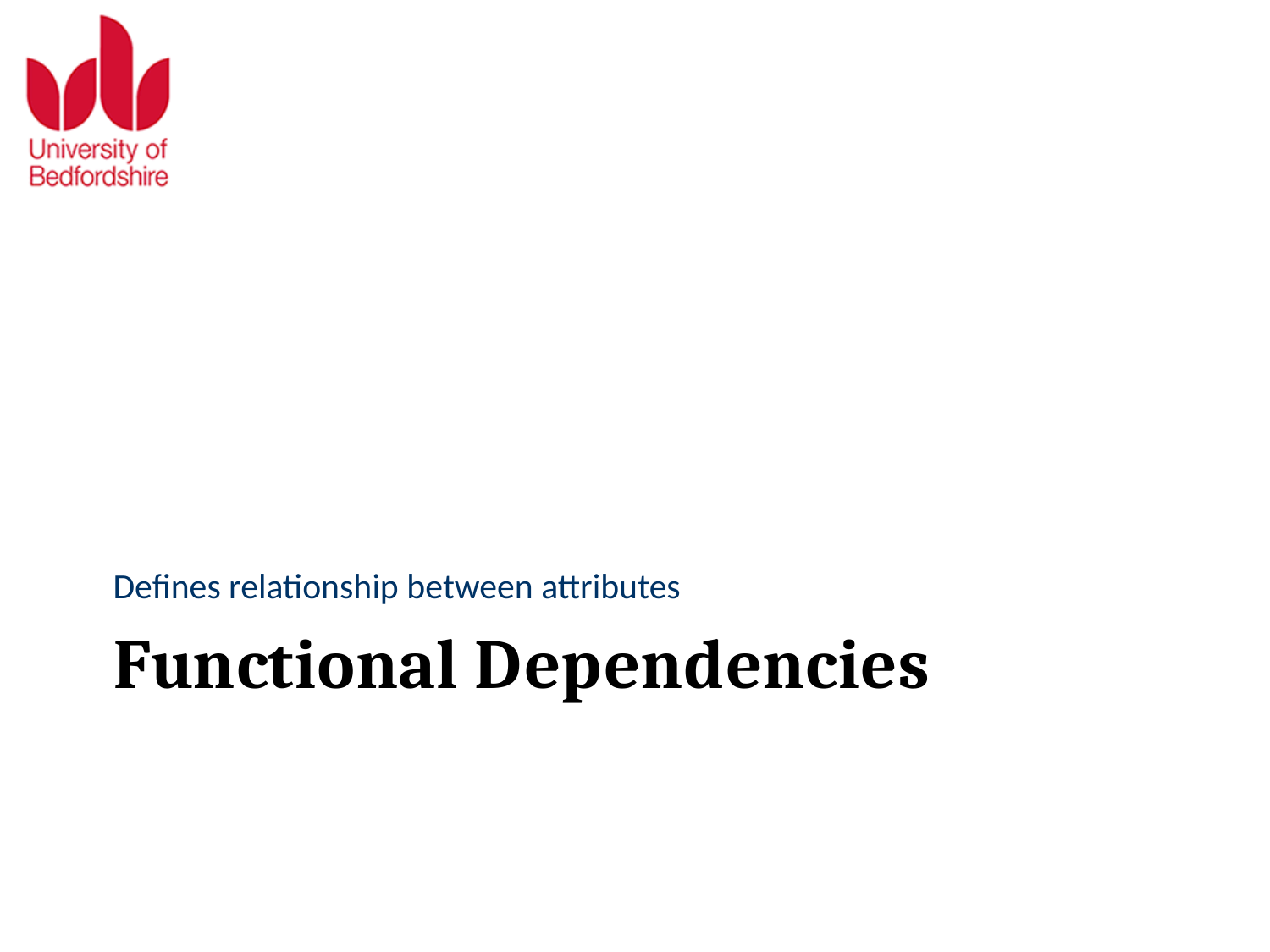

Defines relationship between attributes
# Functional Dependencies